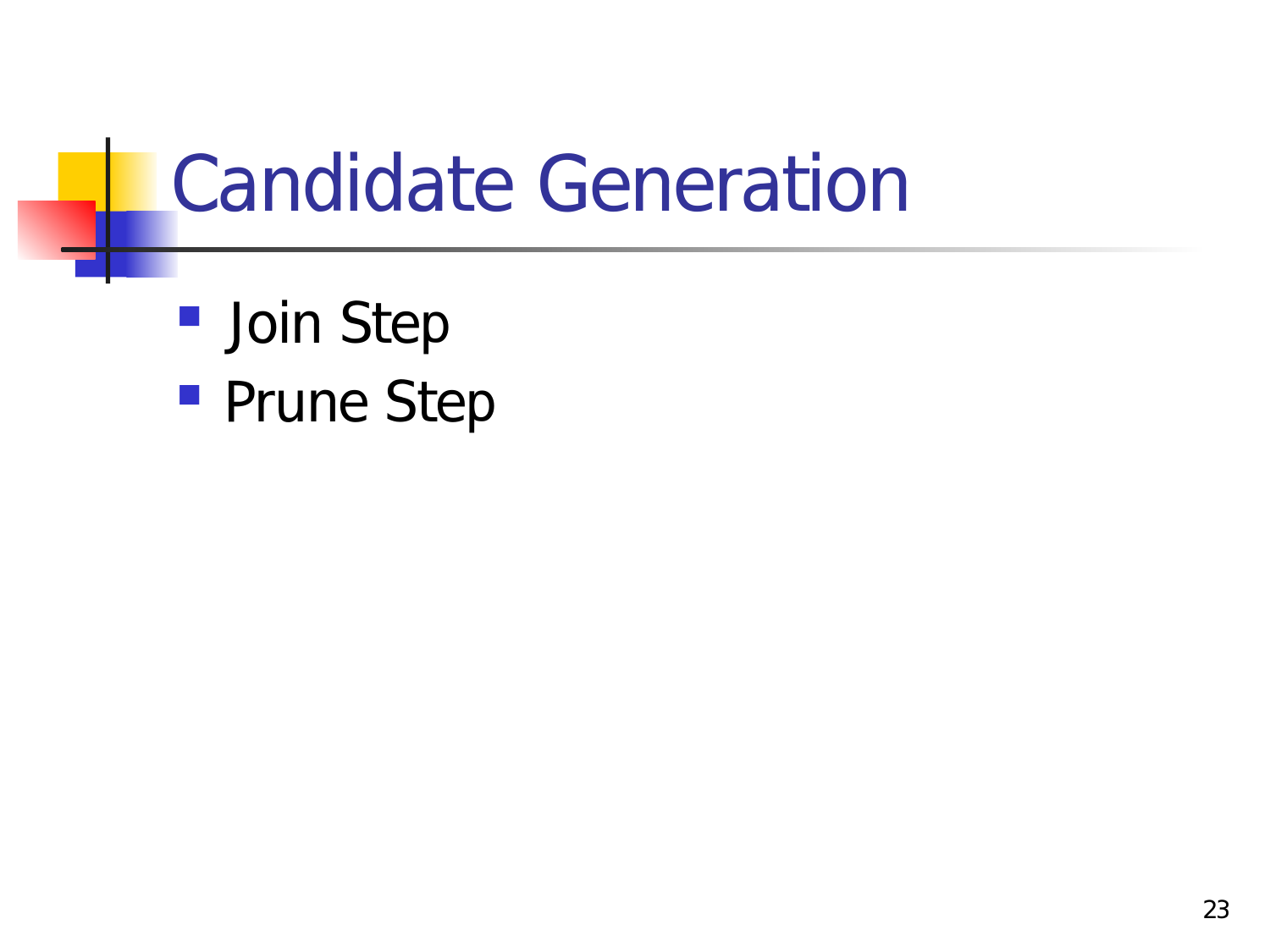

# Candidate Generation
Join Step
Prune Step
23